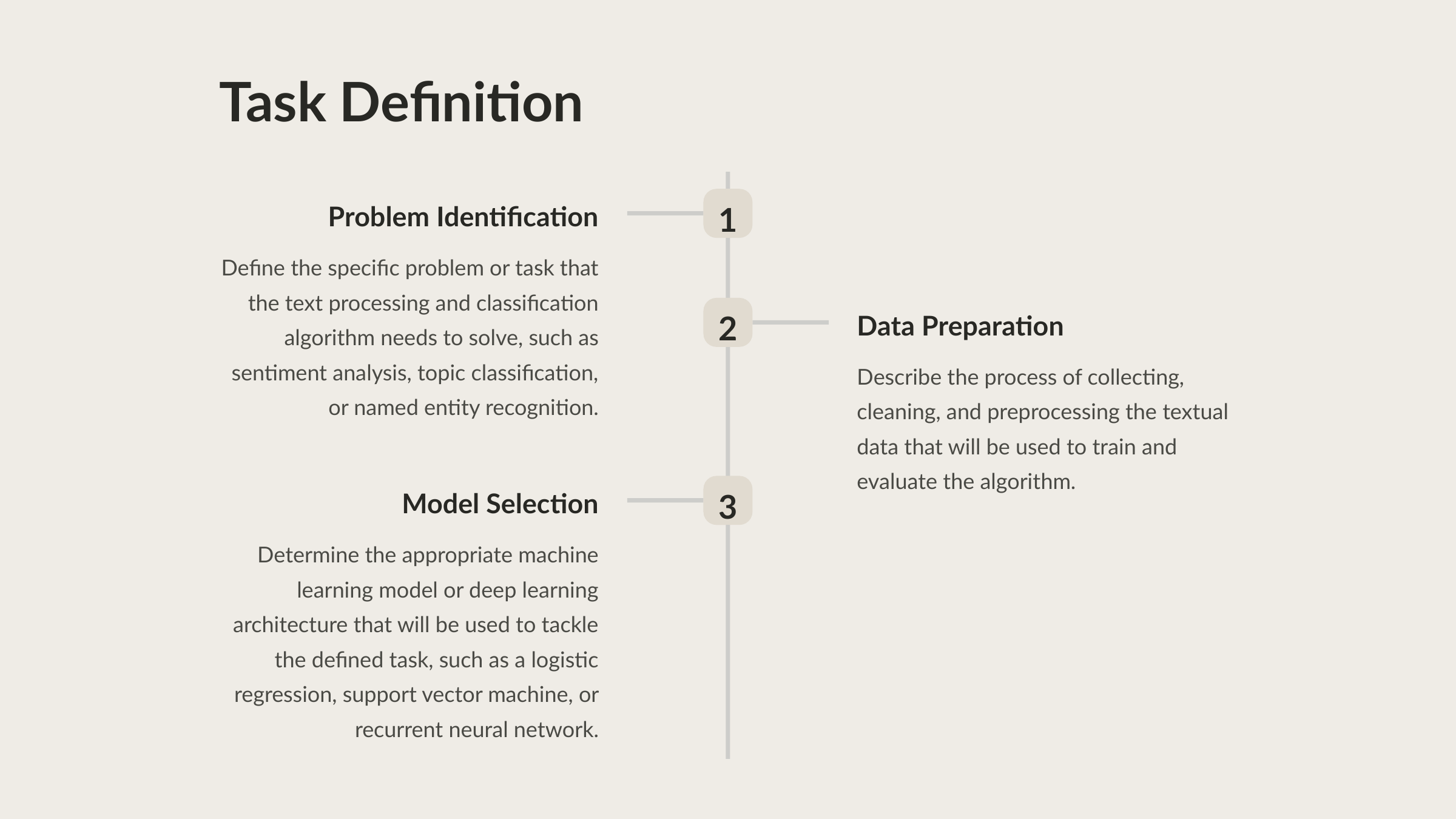

Task Definition

1
Problem Identification

Define the specific problem or task that the text processing and classification algorithm needs to solve, such as sentiment analysis, topic classification, or named entity recognition.

2
Data Preparation

Describe the process of collecting, cleaning, and preprocessing the textual data that will be used to train and evaluate the algorithm.

3
Model Selection

Determine the appropriate machine learning model or deep learning architecture that will be used to tackle the defined task, such as a logistic regression, support vector machine, or recurrent neural network.